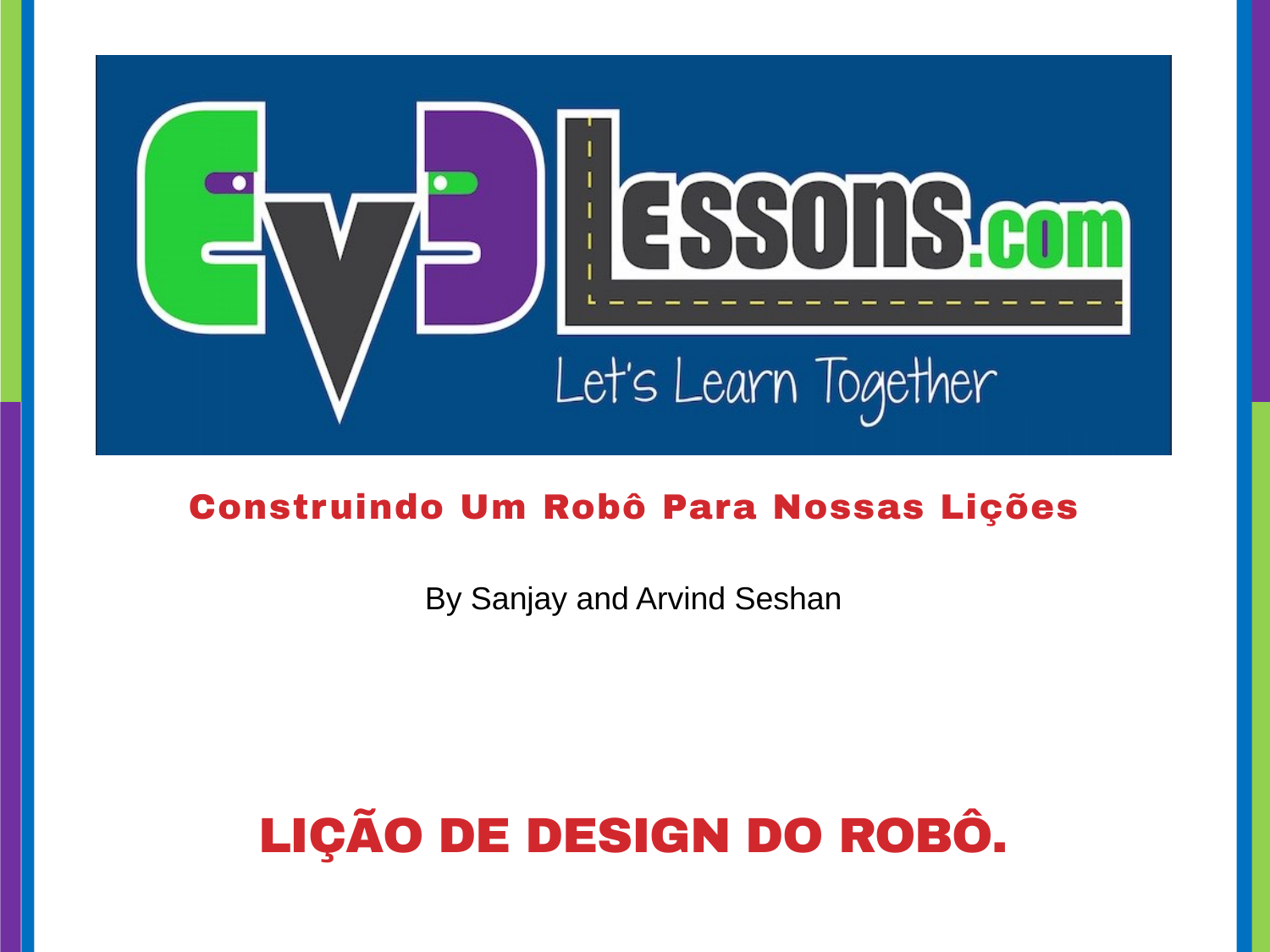

Construindo Um Robô Para Nossas Lições
# Lição de DESIGN Do ROBÔ.